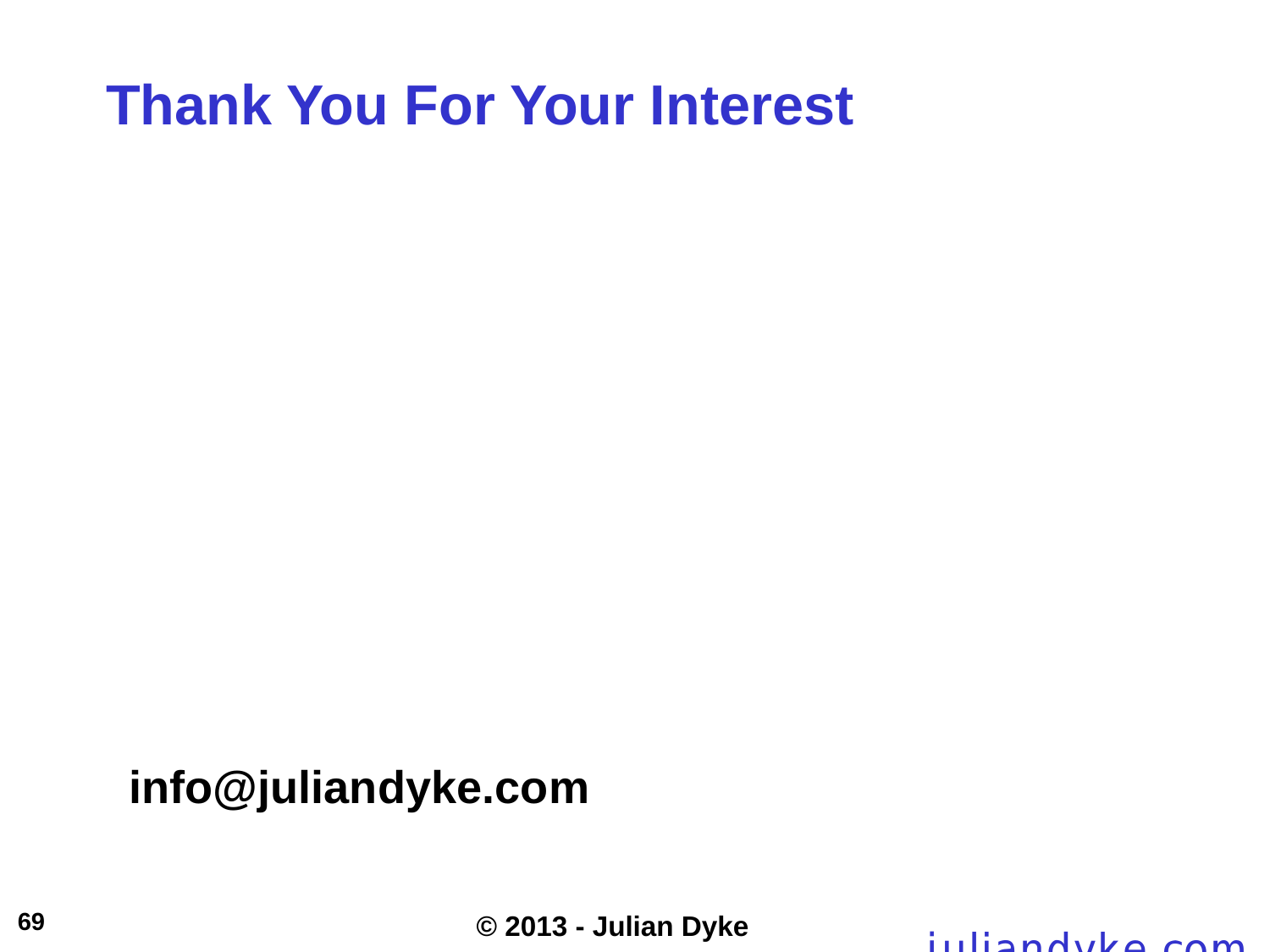

# Thank You For Your Interest
info@juliandyke.com